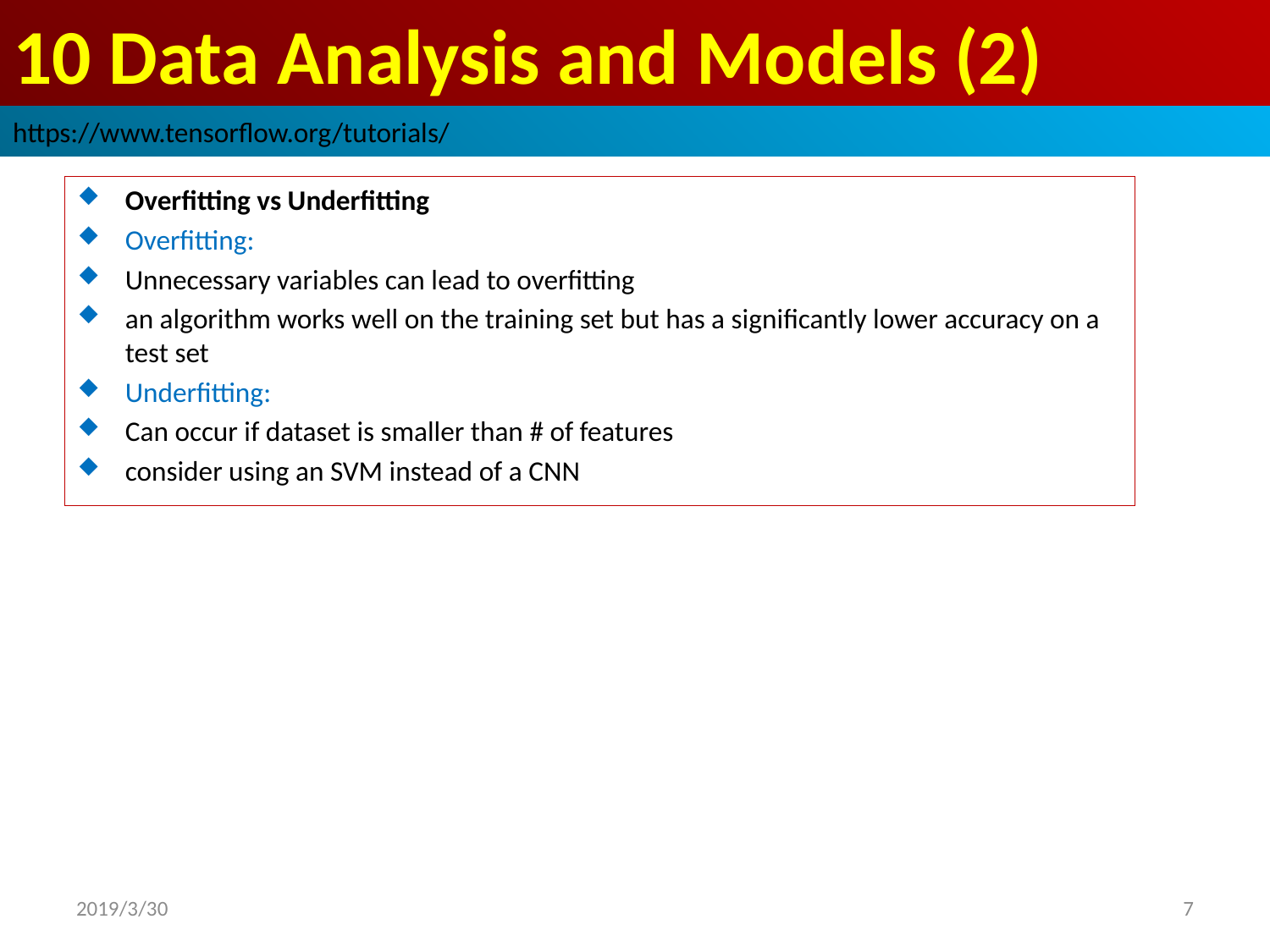

# 10 Data Analysis and Models (2)
https://www.tensorflow.org/tutorials/
Overfitting vs Underfitting
Overfitting:
Unnecessary variables can lead to overfitting
an algorithm works well on the training set but has a significantly lower accuracy on a test set
Underfitting:
Can occur if dataset is smaller than # of features
consider using an SVM instead of a CNN

2019/3/30
7